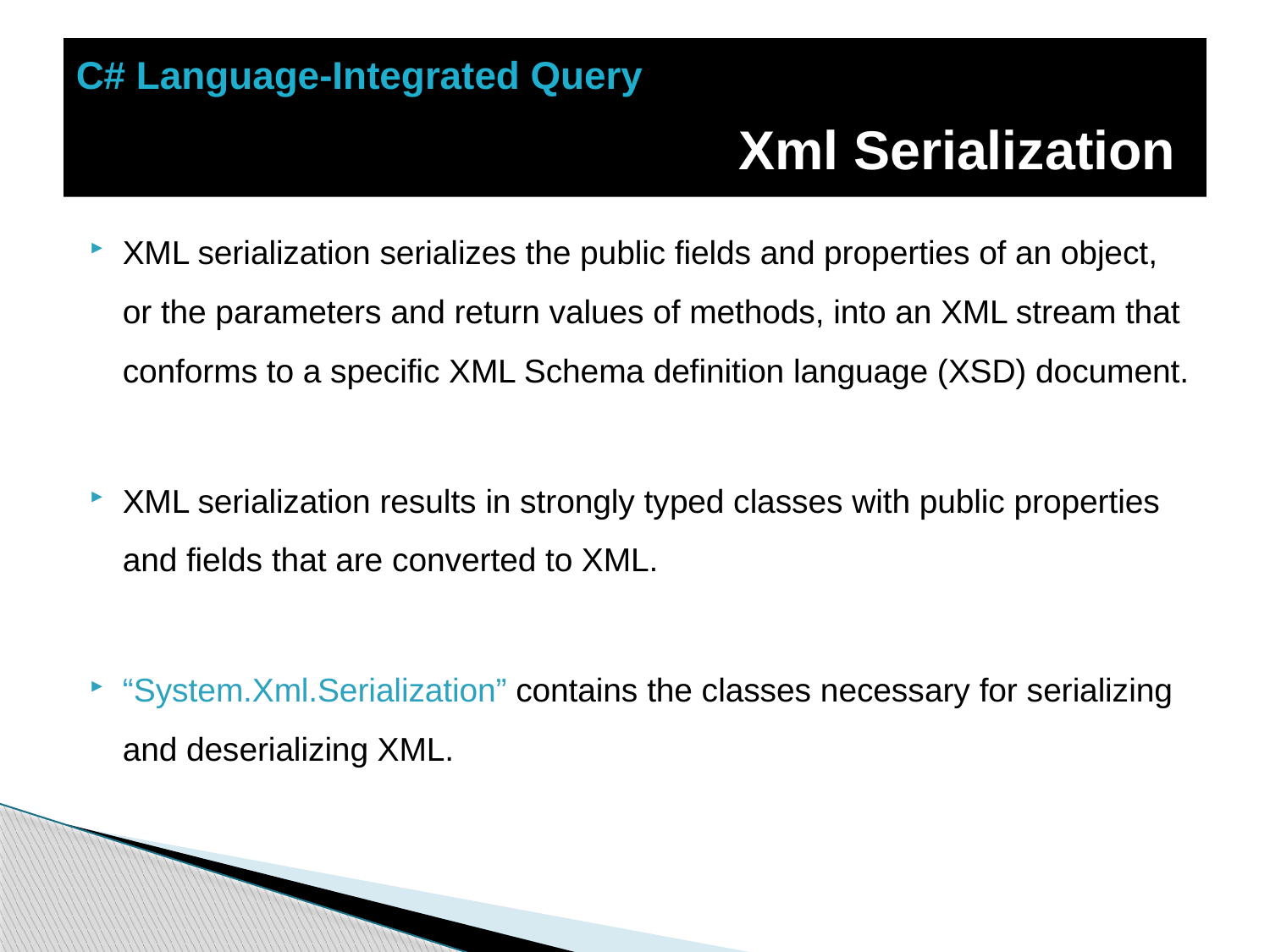

# C# Language-Integrated Query Xml Serialization
XML serialization serializes the public fields and properties of an object, or the parameters and return values of methods, into an XML stream that conforms to a specific XML Schema definition language (XSD) document.

XML serialization results in strongly typed classes with public properties and fields that are converted to XML.

“System.Xml.Serialization” contains the classes necessary for serializing and deserializing XML.